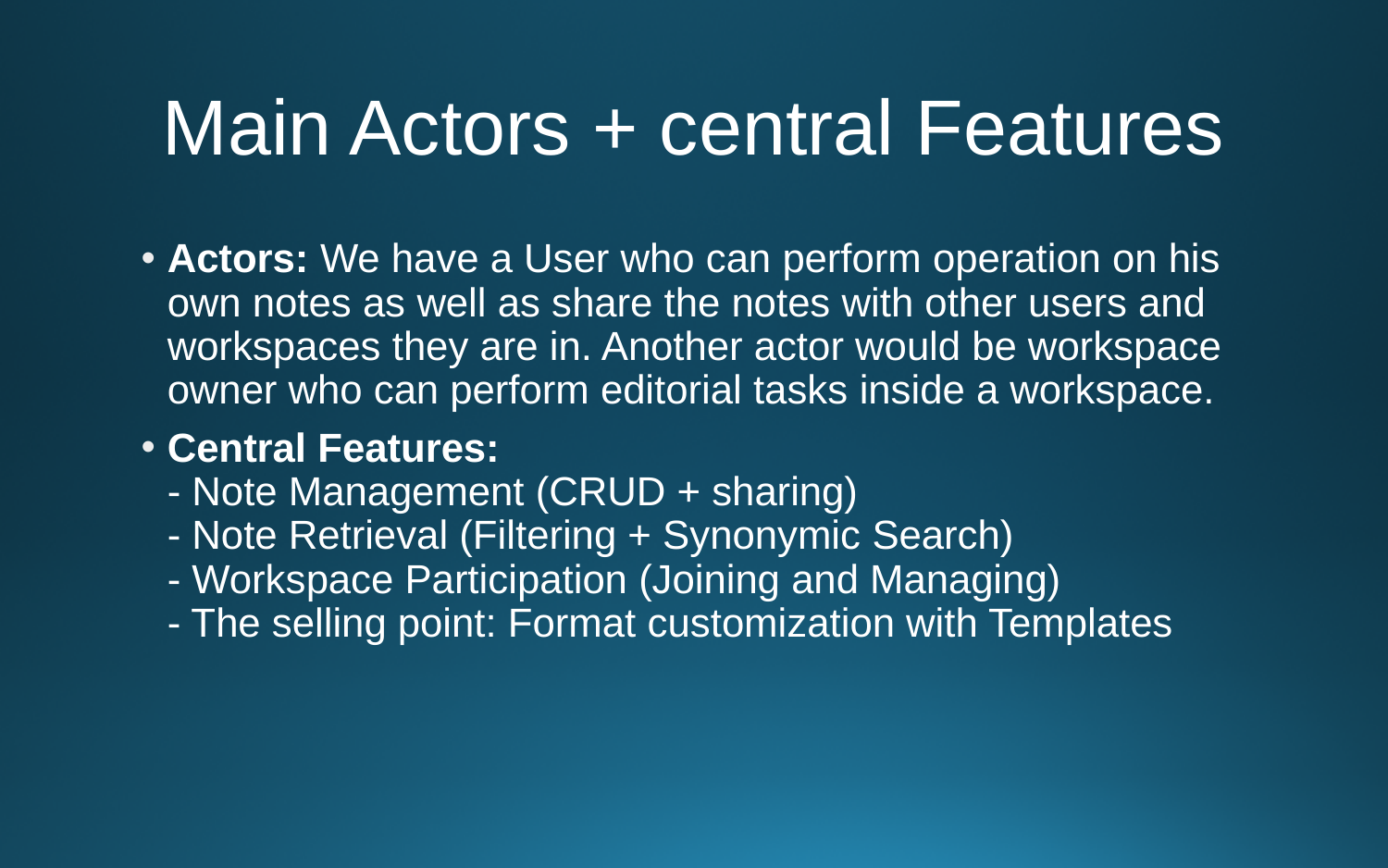

# Main Actors + central Features
Actors: We have a User who can perform operation on his own notes as well as share the notes with other users and workspaces they are in. Another actor would be workspace owner who can perform editorial tasks inside a workspace.
Central Features:
- Note Management (CRUD + sharing)
- Note Retrieval (Filtering + Synonymic Search)
- Workspace Participation (Joining and Managing)
- The selling point: Format customization with Templates